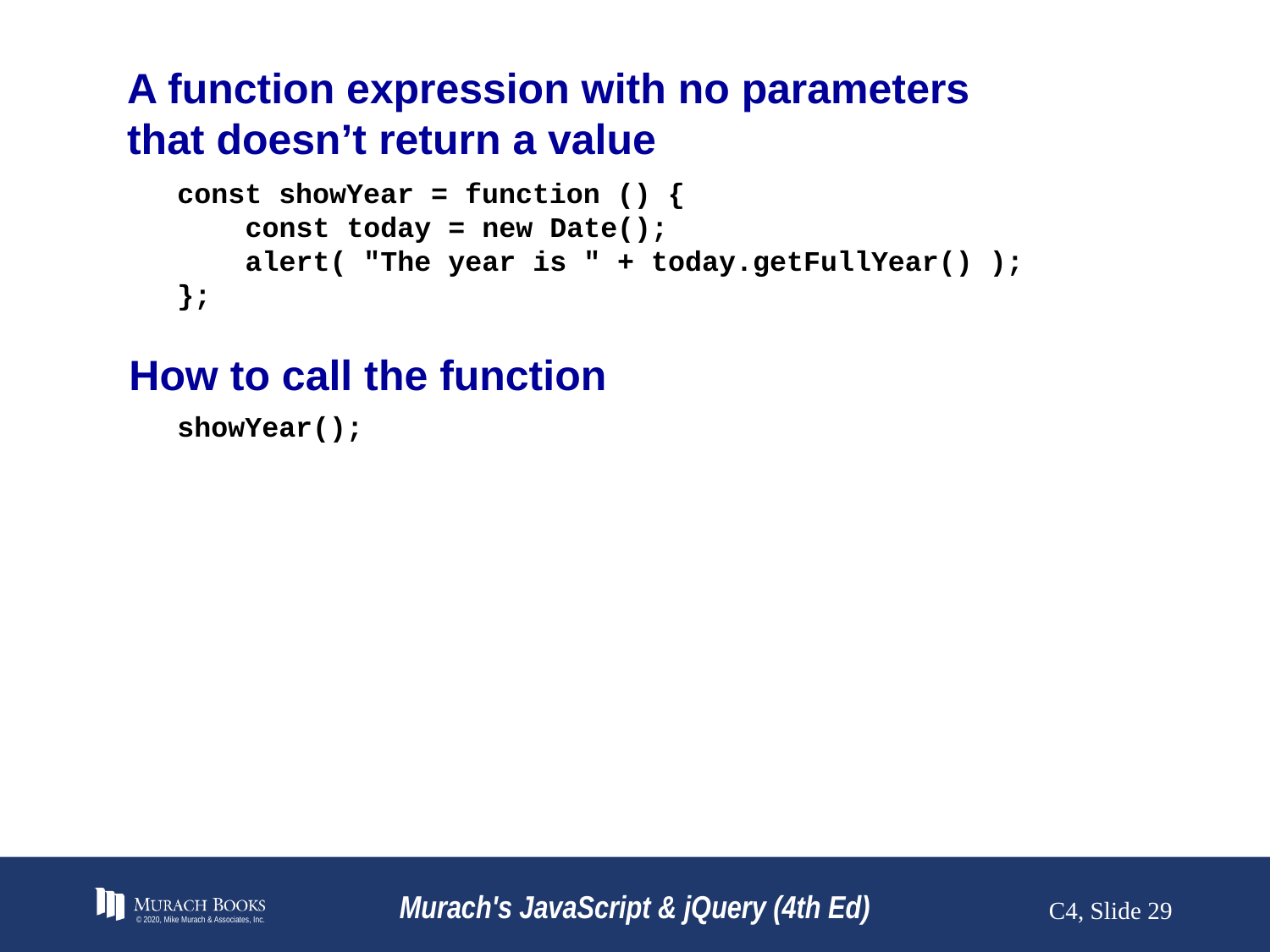

# A function expression with no parameters that doesn’t return a value
const showYear = function () {
    const today = new Date();
    alert( "The year is " + today.getFullYear() );
};
How to call the function
showYear();

© 2020, Mike Murach & Associates, Inc.
Murach's JavaScript & jQuery (4th Ed)

C4, Slide 29